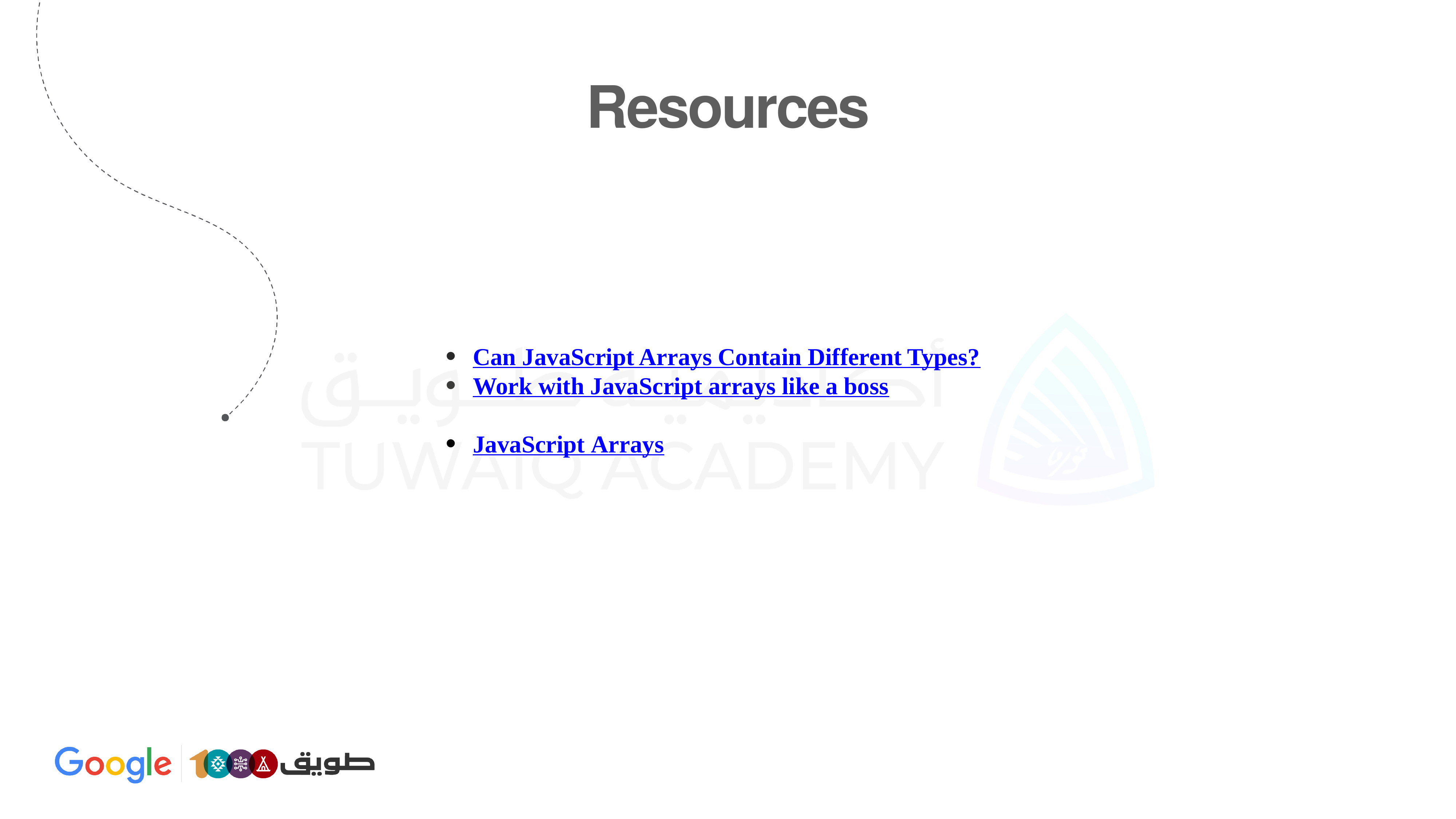

Resources

Can JavaScript Arrays Contain Different Types?
Work with JavaScript arrays like a boss

JavaScript Arrays